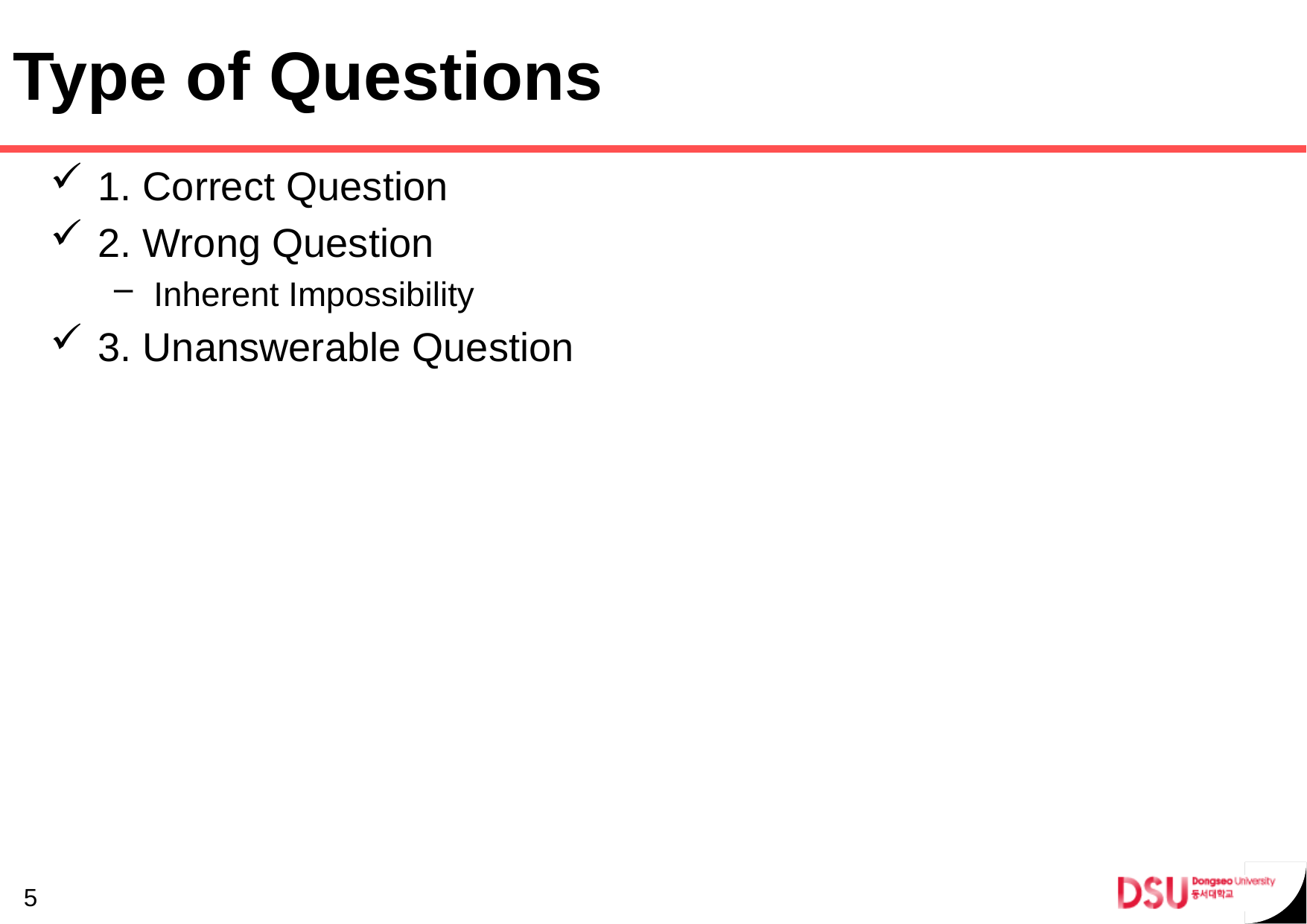

# Type of Questions
1. Correct Question
2. Wrong Question
Inherent Impossibility
3. Unanswerable Question
5